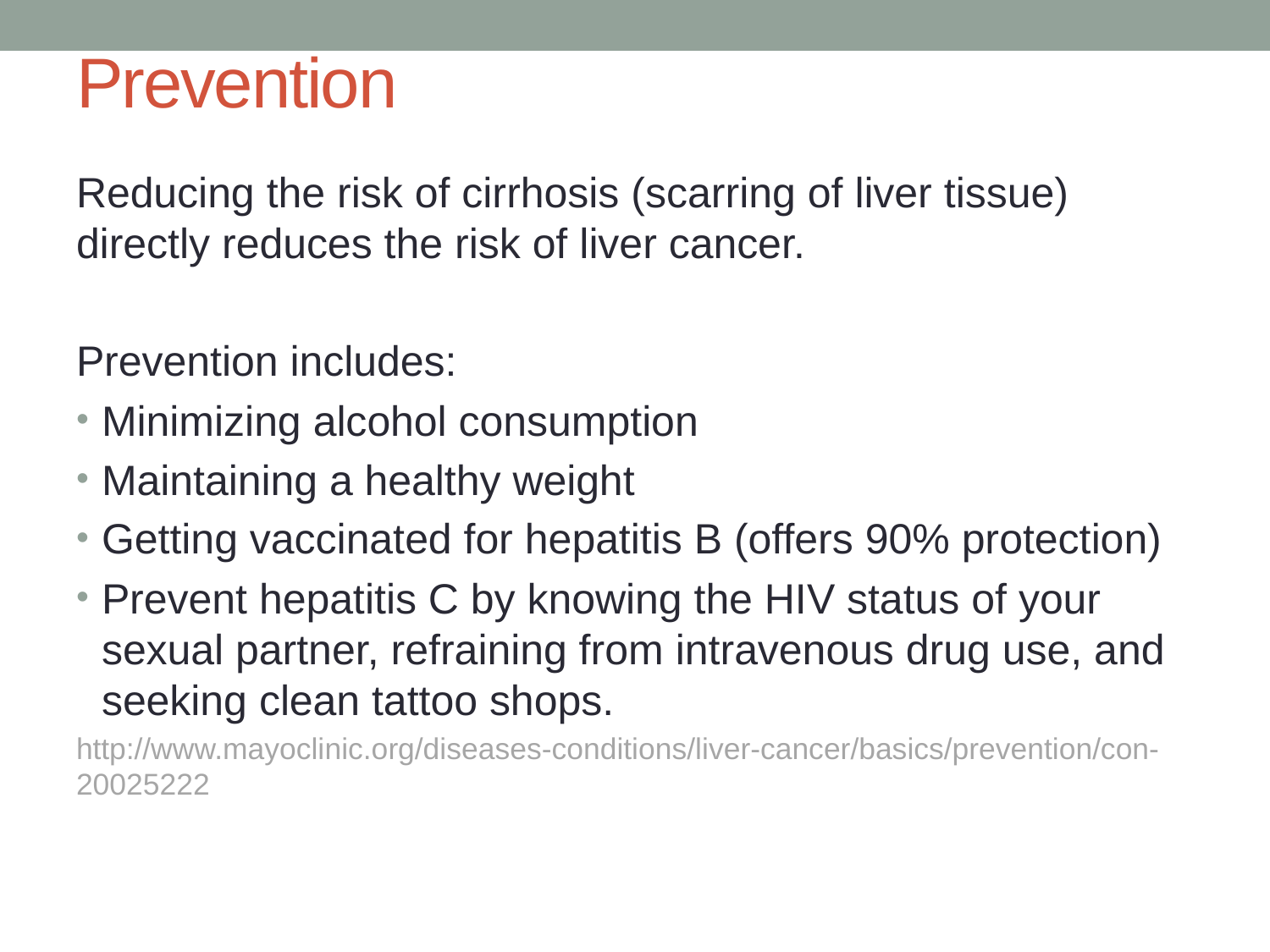

# Prevention
Reducing the risk of cirrhosis (scarring of liver tissue) directly reduces the risk of liver cancer.

Prevention includes:
Minimizing alcohol consumption
Maintaining a healthy weight
Getting vaccinated for hepatitis B (offers 90% protection)
Prevent hepatitis C by knowing the HIV status of your sexual partner, refraining from intravenous drug use, and seeking clean tattoo shops.
http://www.mayoclinic.org/diseases-conditions/liver-cancer/basics/prevention/con-20025222